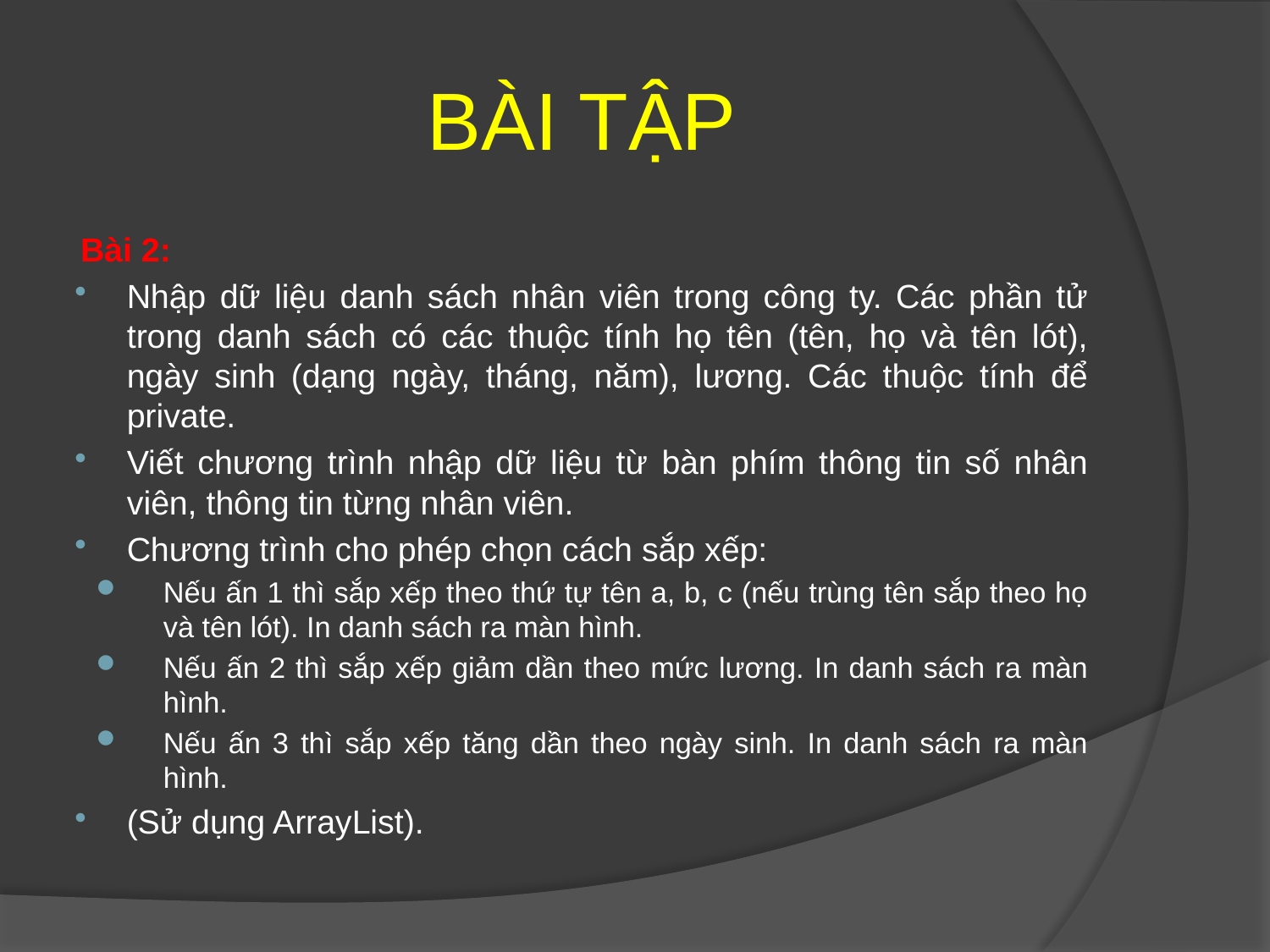

# BÀI TẬP
Bài 2:
Nhập dữ liệu danh sách nhân viên trong công ty. Các phần tử trong danh sách có các thuộc tính họ tên (tên, họ và tên lót), ngày sinh (dạng ngày, tháng, năm), lương. Các thuộc tính để private.
Viết chương trình nhập dữ liệu từ bàn phím thông tin số nhân viên, thông tin từng nhân viên.
Chương trình cho phép chọn cách sắp xếp:
Nếu ấn 1 thì sắp xếp theo thứ tự tên a, b, c (nếu trùng tên sắp theo họ và tên lót). In danh sách ra màn hình.
Nếu ấn 2 thì sắp xếp giảm dần theo mức lương. In danh sách ra màn hình.
Nếu ấn 3 thì sắp xếp tăng dần theo ngày sinh. In danh sách ra màn hình.
(Sử dụng ArrayList).